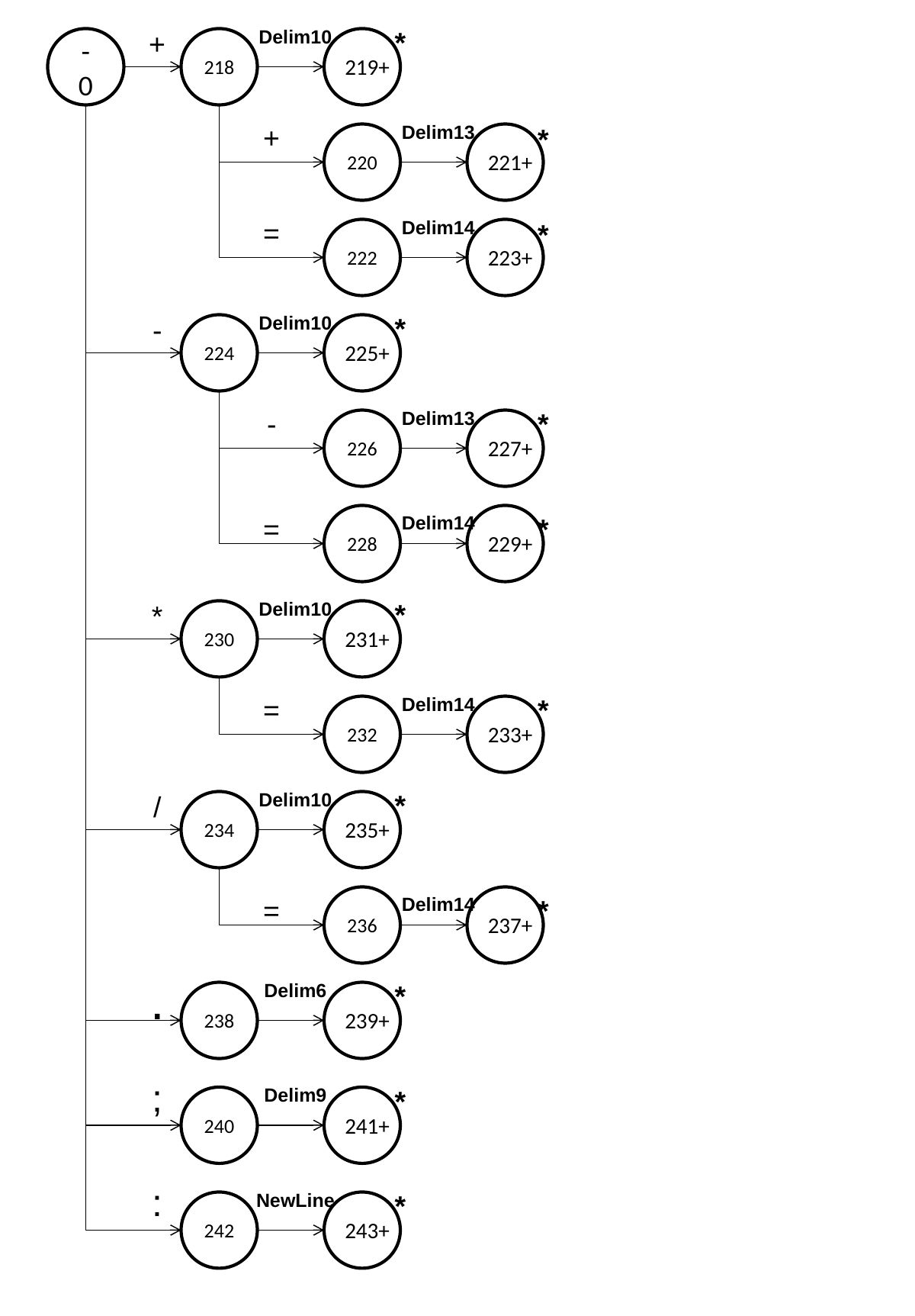

Delim10
*
+

-
0
218
219+
+
Delim13
*
220

221+
=
Delim14
*
222

223+
Delim10
*
-
224

225+
-
Delim13
*
226

227+
228

=
Delim14
*
229+
Delim10
*

*

230
231+
=
Delim14
*
232

233+
Delim10
*
/

234
235+
=
236
Delim14
*

237+
.
Delim6
*

238
239+
;
Delim9
*

240
241+
:
NewLine
*

242
243+